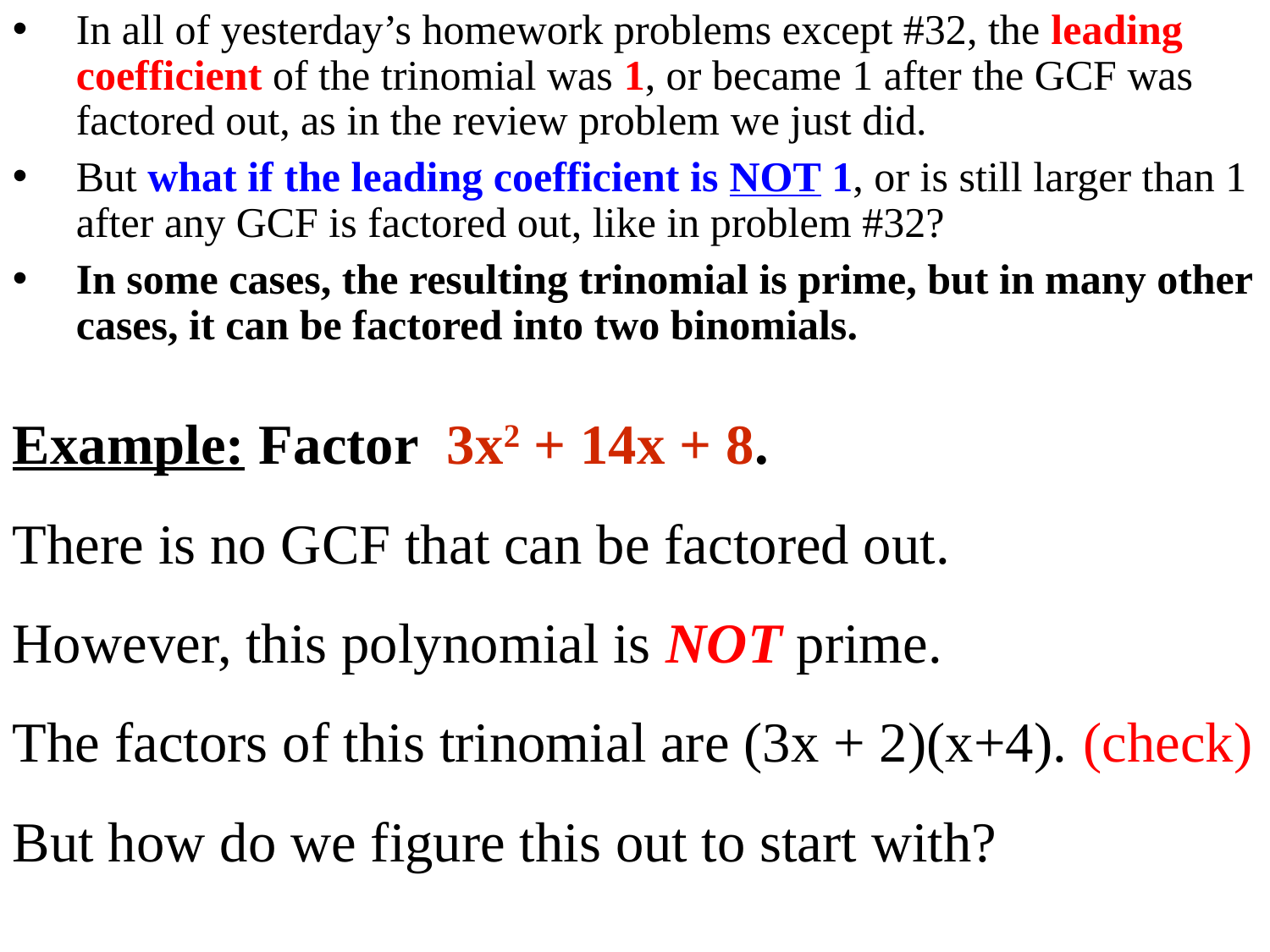

In all of yesterday’s homework problems except #32, the leading coefficient of the trinomial was 1, or became 1 after the GCF was factored out, as in the review problem we just did.
But what if the leading coefficient is NOT 1, or is still larger than 1 after any GCF is factored out, like in problem #32?
In some cases, the resulting trinomial is prime, but in many other cases, it can be factored into two binomials.

Example: Factor  3x2 + 14x + 8.
There is no GCF that can be factored out.
However, this polynomial is NOT prime.
The factors of this trinomial are (3x + 2)(x+4). (check)
But how do we figure this out to start with?